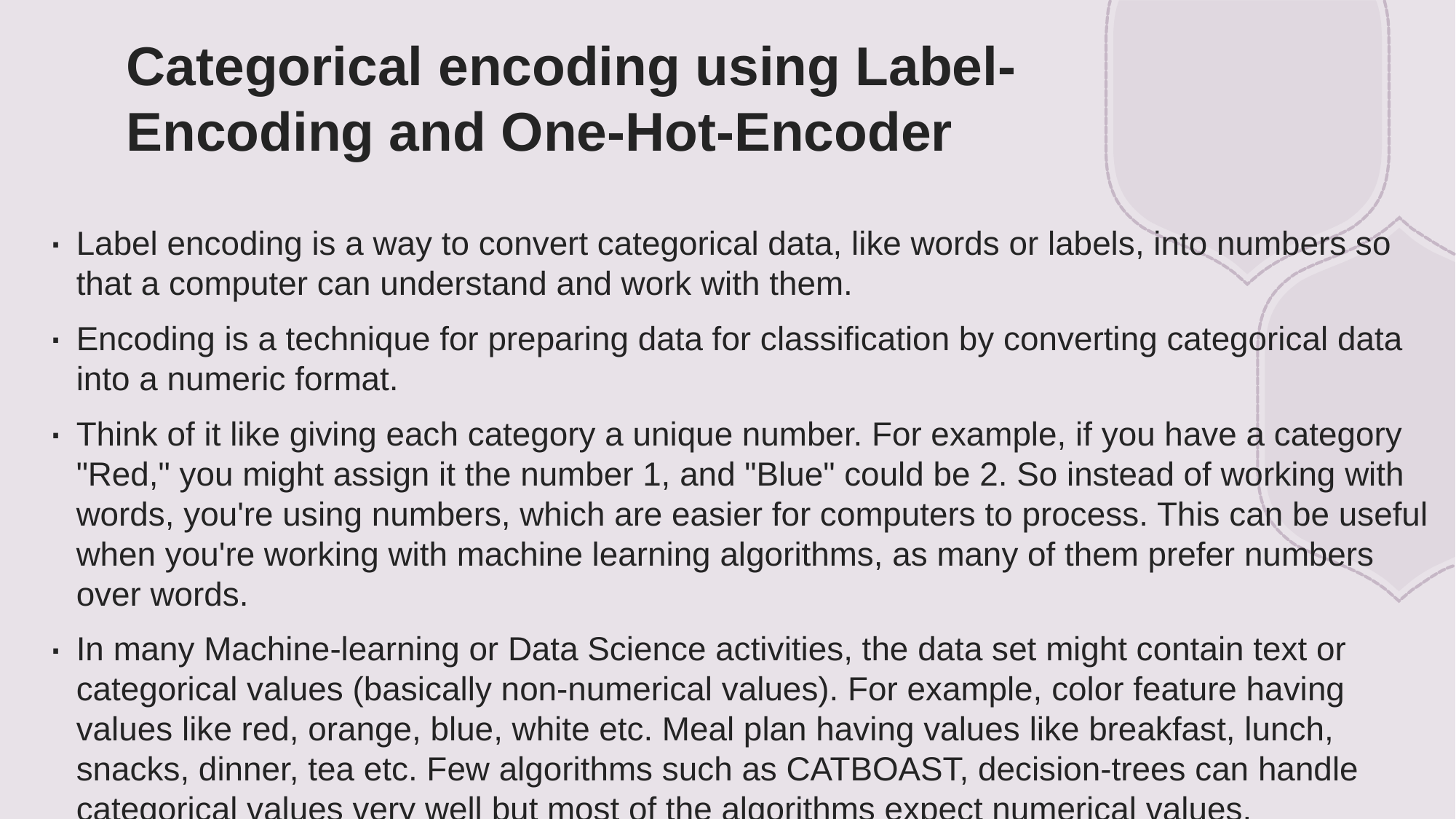

# Categorical encoding using Label-Encoding and One-Hot-Encoder
Label encoding is a way to convert categorical data, like words or labels, into numbers so that a computer can understand and work with them.
Encoding is a technique for preparing data for classification by converting categorical data into a numeric format.
Think of it like giving each category a unique number. For example, if you have a category "Red," you might assign it the number 1, and "Blue" could be 2. So instead of working with words, you're using numbers, which are easier for computers to process. This can be useful when you're working with machine learning algorithms, as many of them prefer numbers over words.
In many Machine-learning or Data Science activities, the data set might contain text or categorical values (basically non-numerical values). For example, color feature having values like red, orange, blue, white etc. Meal plan having values like breakfast, lunch, snacks, dinner, tea etc. Few algorithms such as CATBOAST, decision-trees can handle categorical values very well but most of the algorithms expect numerical values.